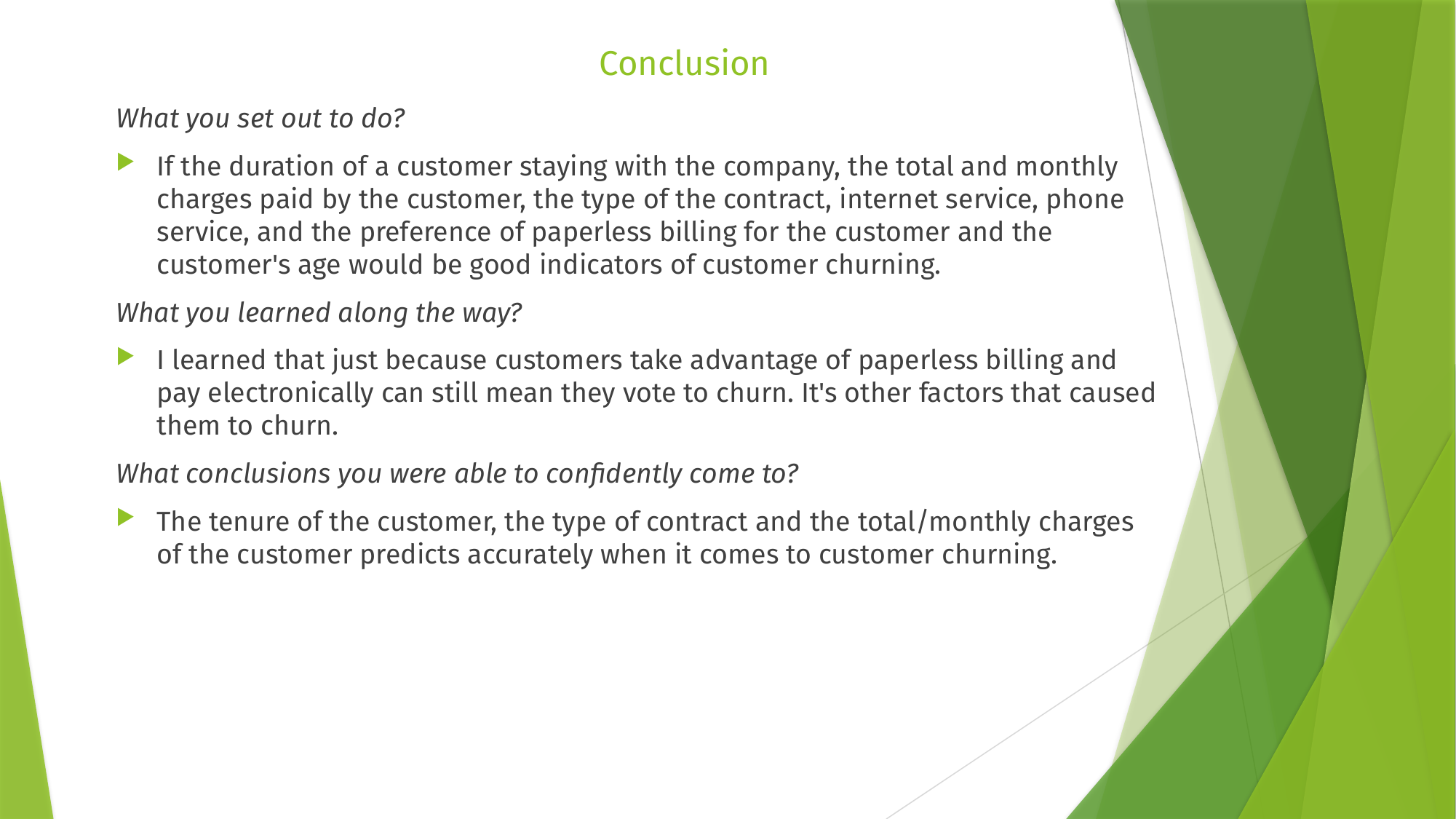

# Conclusion
What you set out to do?
If the duration of a customer staying with the company, the total and monthly charges paid by the customer, the type of the contract, internet service, phone service, and the preference of paperless billing for the customer and the customer's age would be good indicators of customer churning.
What you learned along the way?
I learned that just because customers take advantage of paperless billing and pay electronically can still mean they vote to churn. It's other factors that caused them to churn.
What conclusions you were able to confidently come to?
The tenure of the customer, the type of contract and the total/monthly charges of the customer predicts accurately when it comes to customer churning.